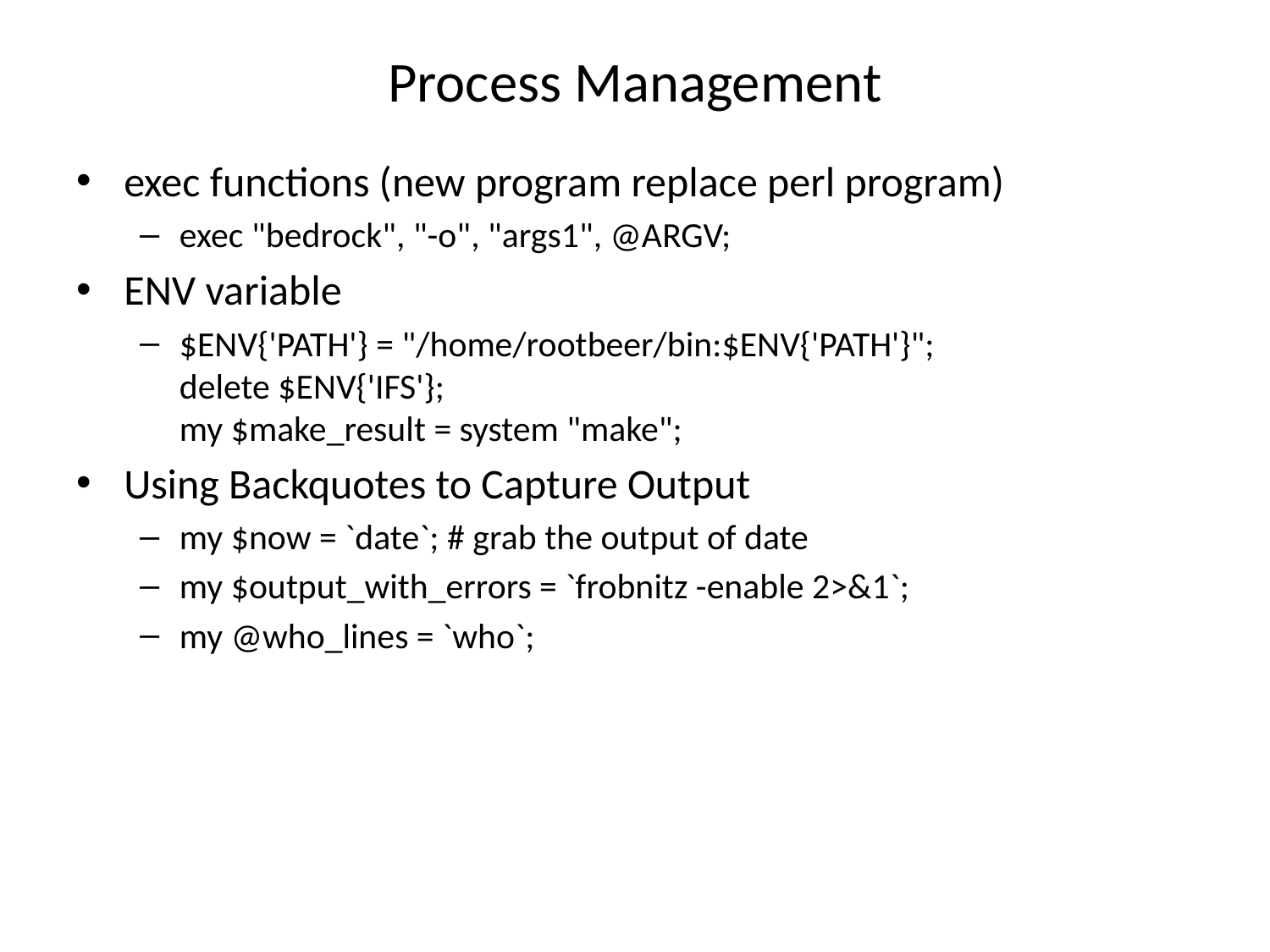

# Process Management
exec functions (new program replace perl program)
exec "bedrock", "-o", "args1", @ARGV;
ENV variable
$ENV{'PATH'} = "/home/rootbeer/bin:$ENV{'PATH'}";
delete $ENV{'IFS'};
my $make_result = system "make";
Using Backquotes to Capture Output
my $now = `date`; # grab the output of date
my $output_with_errors = `frobnitz -enable 2>&1`;
my @who_lines = `who`;